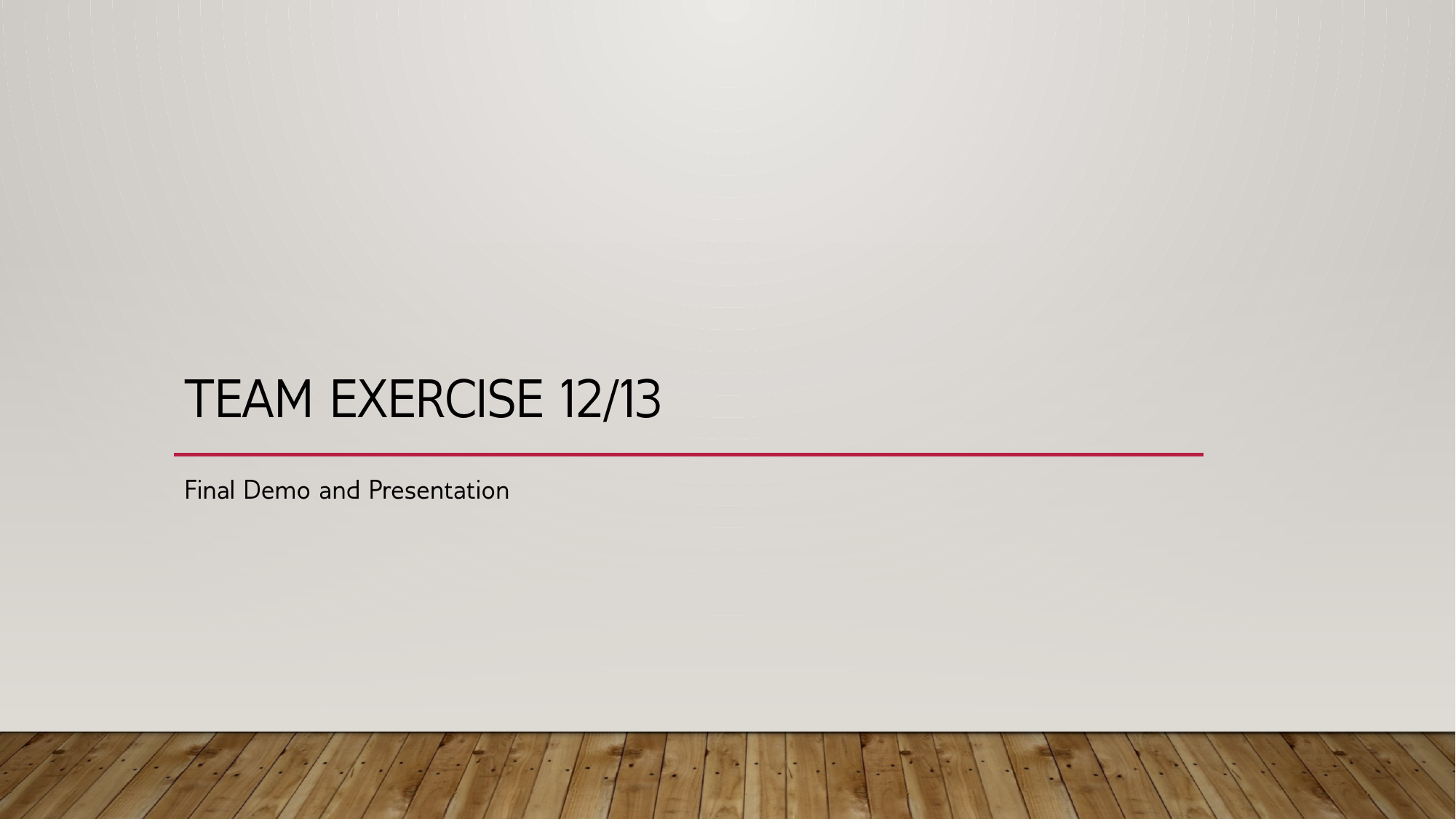

# Team Exercise 12/13
Final Demo and Presentation